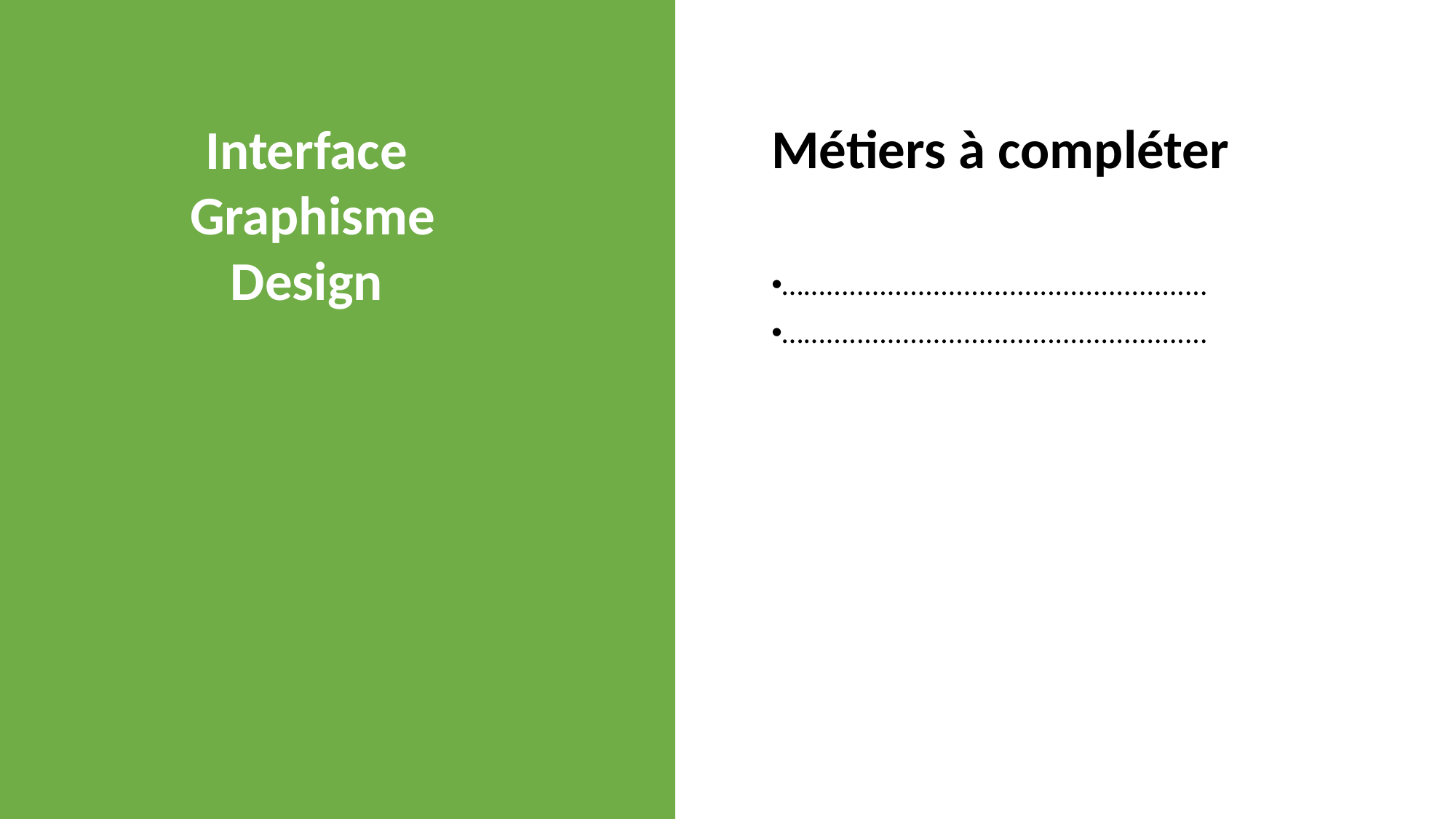

Métiers à compléter

….....................................................
….....................................................
Interface
 Graphisme
Design